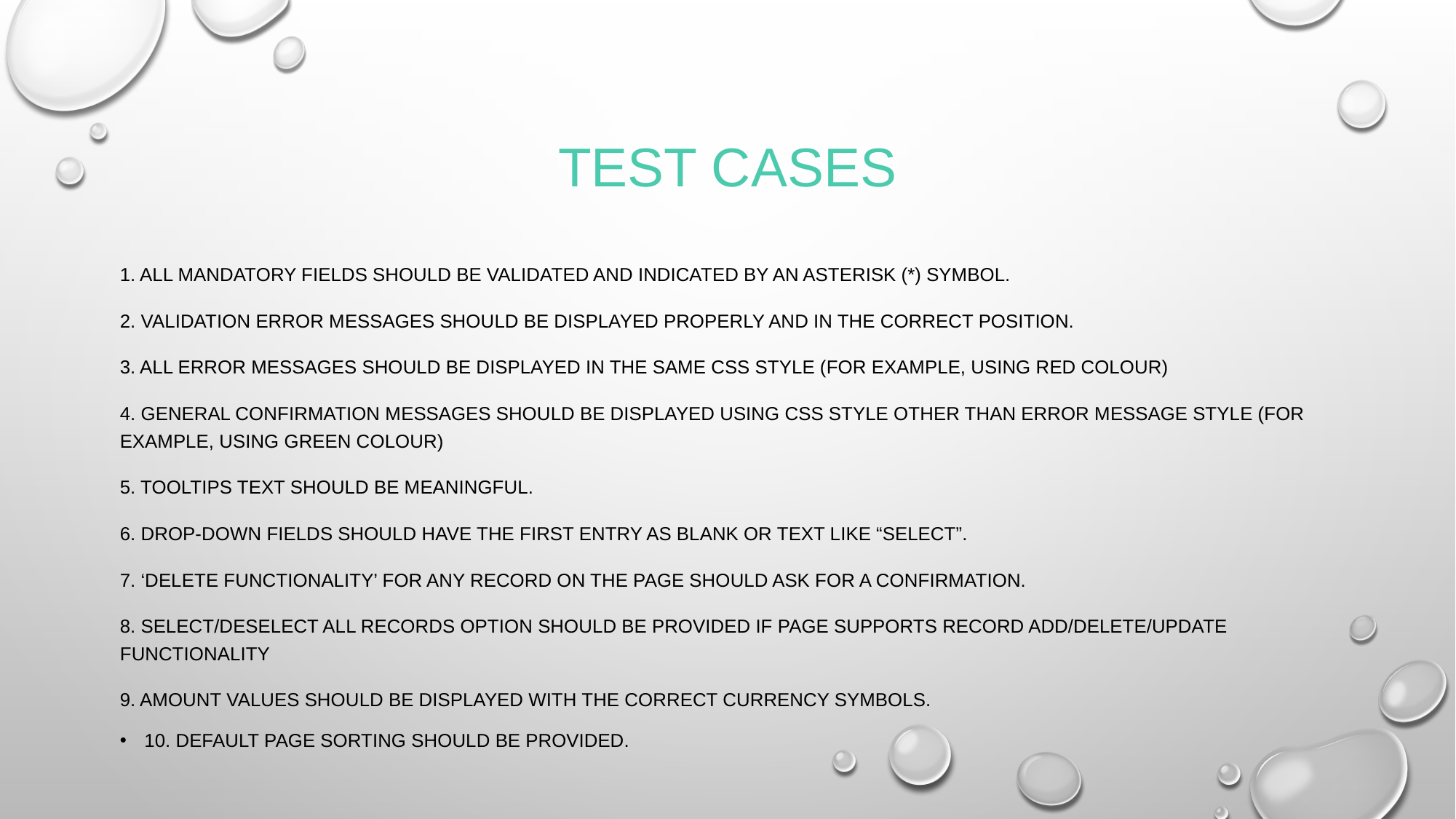

# Test cases
1. All mandatory fields should be validated and indicated by an asterisk (*) symbol.
2. Validation error messages should be displayed properly and in the correct position.
3. All error messages should be displayed in the same CSS style (For Example, using red colour)
4. General confirmation messages should be displayed using CSS style other than error message style (For Example, using green colour)
5. Tooltips text should be meaningful.
6. Drop-down fields should have the first entry as blank or text like “Select”.
7. ‘Delete functionality’ for any record on the page should ask for a confirmation.
8. Select/deselect all records option should be provided if page supports record add/delete/update functionality
9. Amount values should be displayed with the correct currency symbols.
10. Default page sorting should be provided.